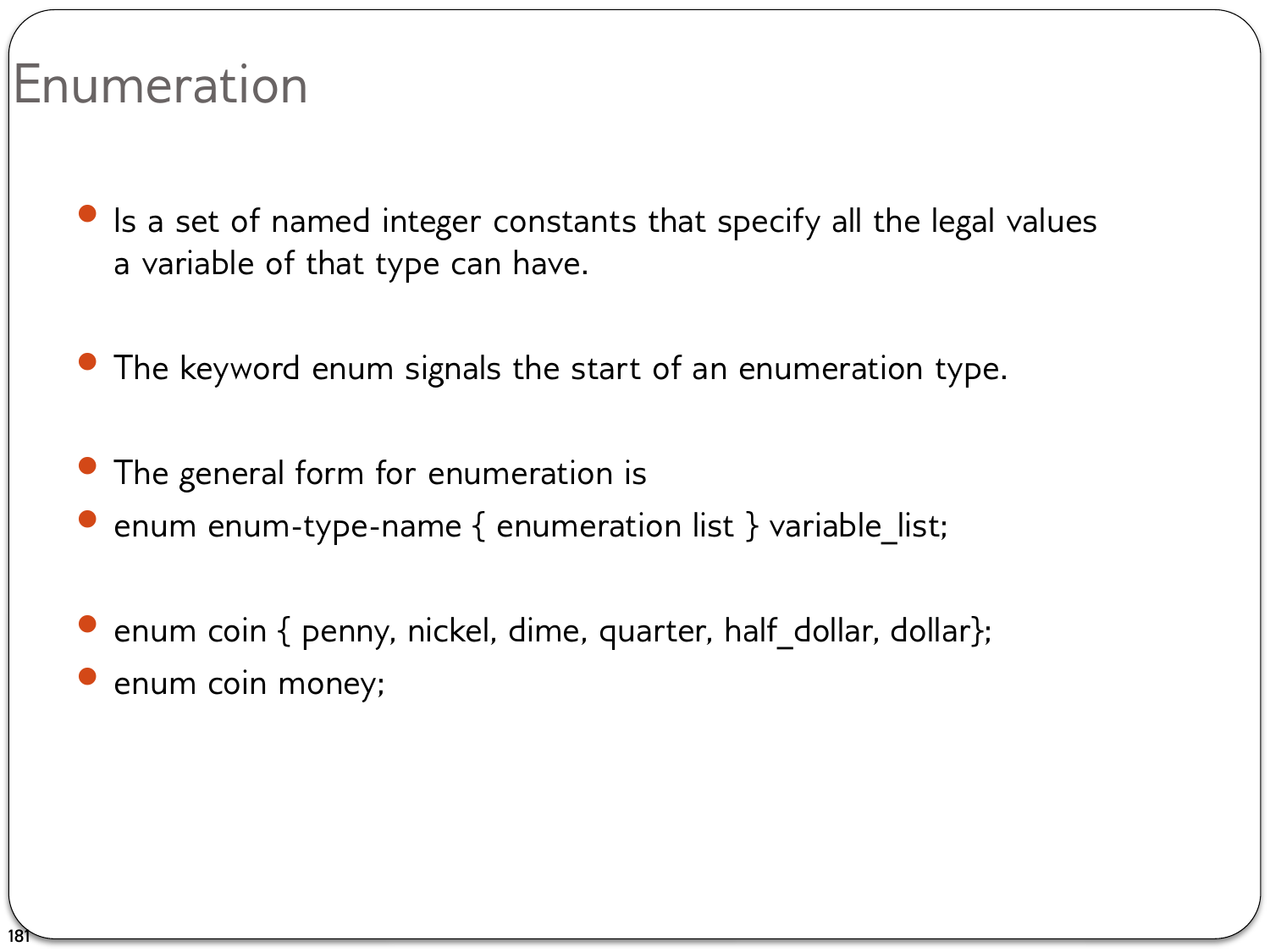

# Enumeration
Is a set of named integer constants that specify all the legal values a variable of that type can have.

The keyword enum signals the start of an enumeration type.

The general form for enumeration is
enum enum-type-name { enumeration list } variable_list;

enum coin { penny, nickel, dime, quarter, half_dollar, dollar};
enum coin money;